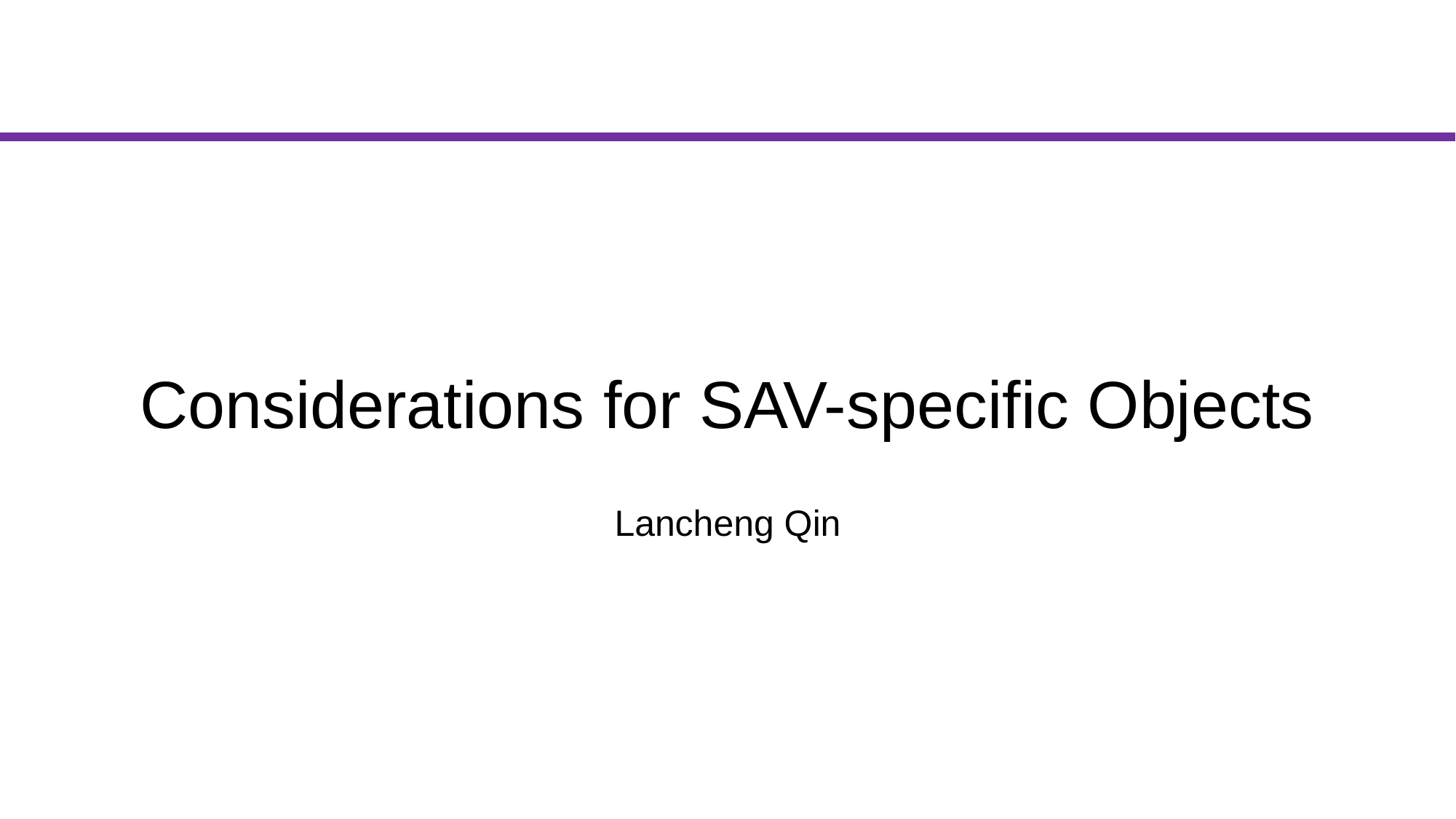

# Considerations for SAV-specific Objects

Lancheng Qin